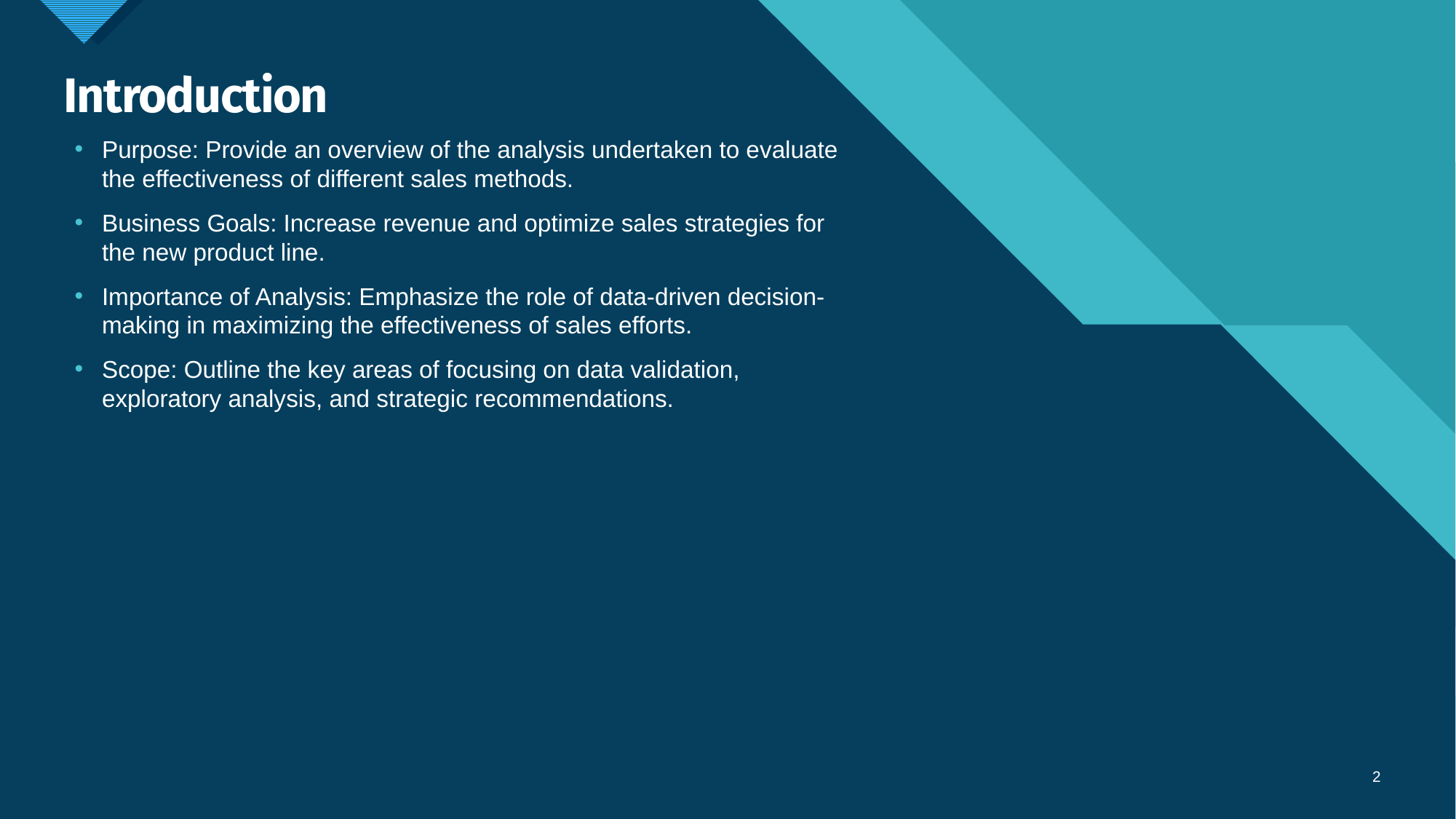

# Introduction
Purpose: Provide an overview of the analysis undertaken to evaluate the effectiveness of different sales methods.
Business Goals: Increase revenue and optimize sales strategies for the new product line.
Importance of Analysis: Emphasize the role of data-driven decision-making in maximizing the effectiveness of sales efforts.
Scope: Outline the key areas of focusing on data validation, exploratory analysis, and strategic recommendations.
2